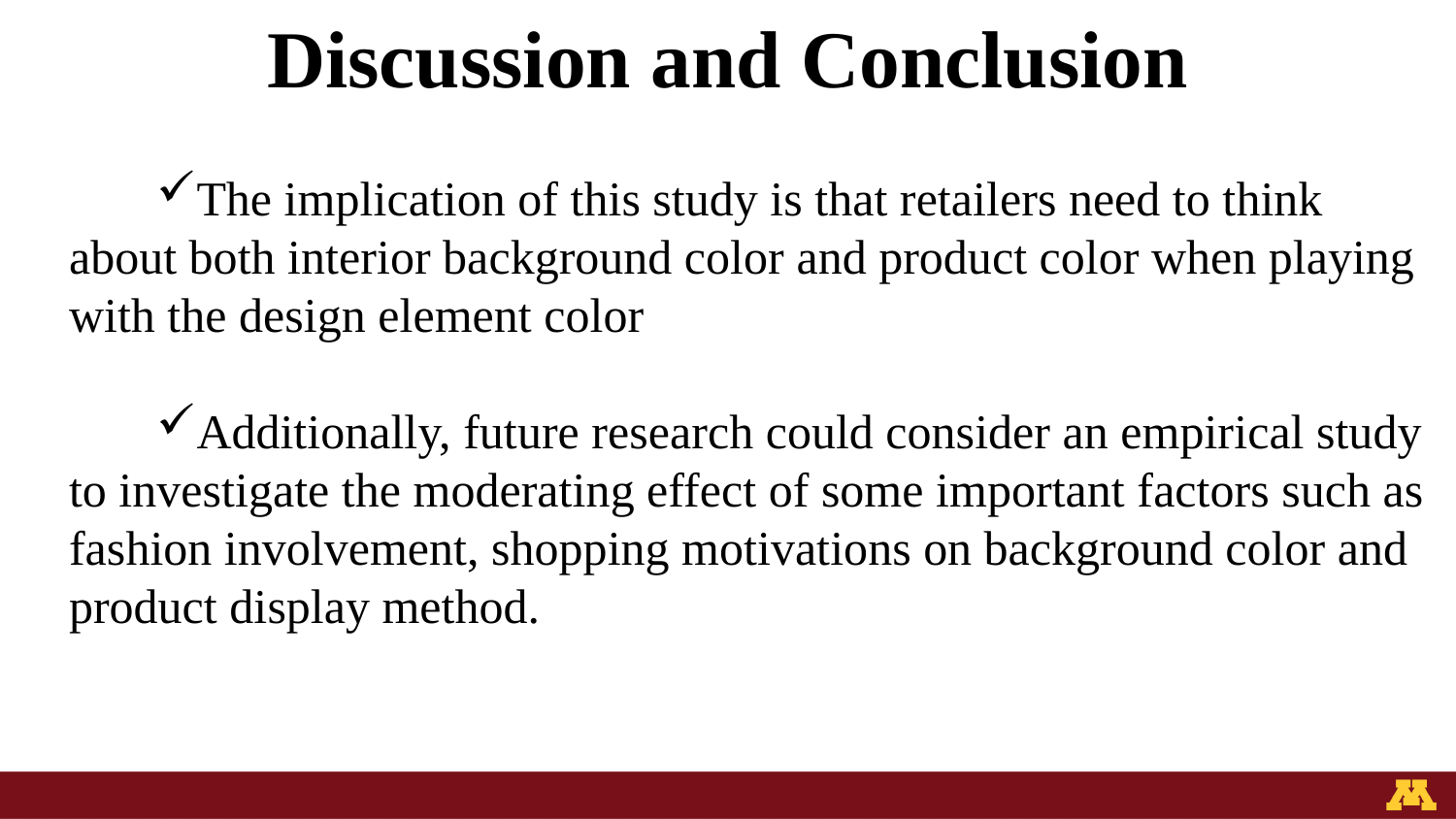

Discussion and Conclusion

The implication of this study is that retailers need to think about both interior background color and product color when playing with the design element color

Additionally, future research could consider an empirical study to investigate the moderating effect of some important factors such as fashion involvement, shopping motivations on background color and product display method.